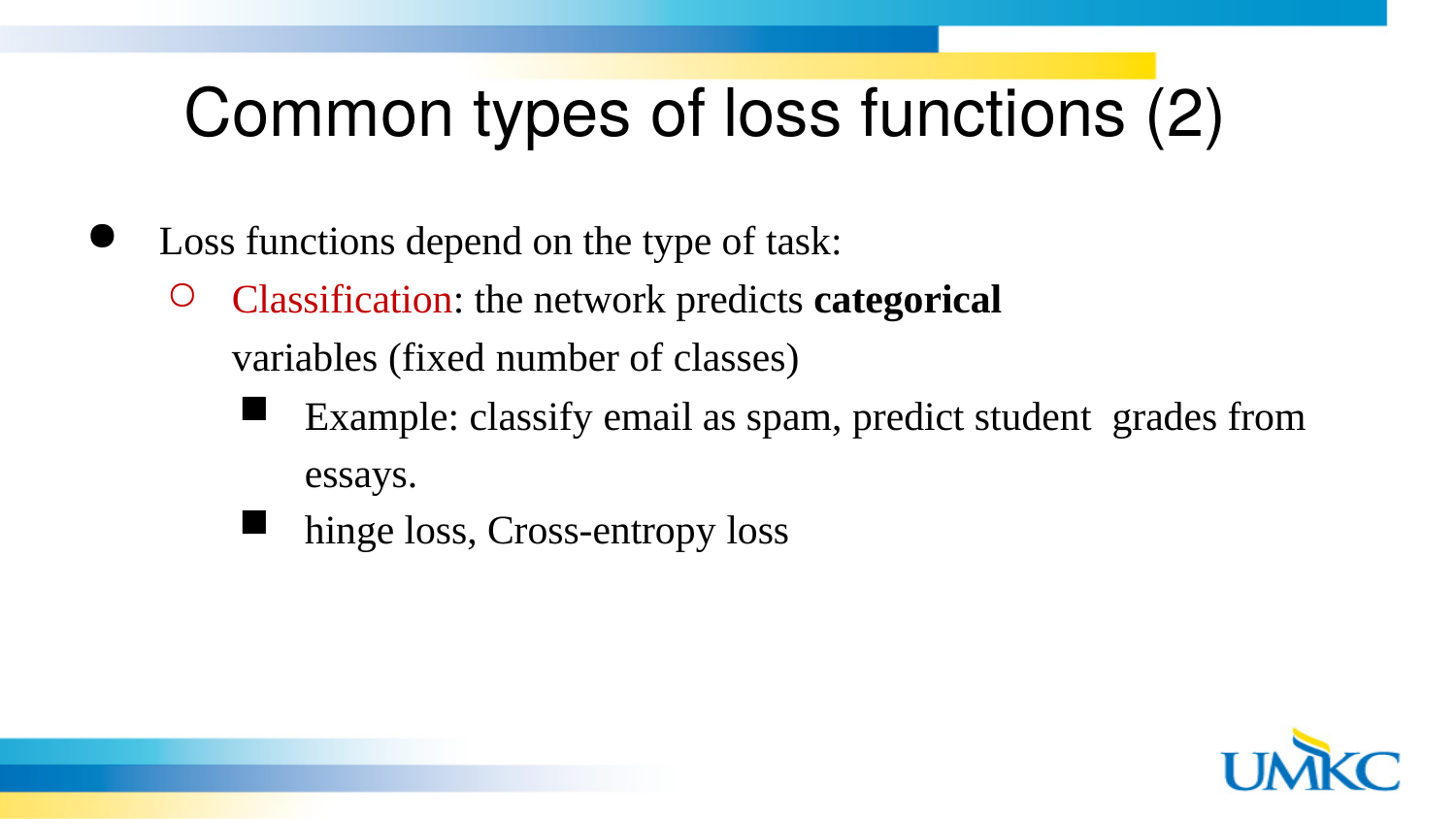

55
# Common types of loss functions (2)
Loss functions depend on the type of task:
Classification: the network predicts categorical
variables (fixed number of classes)
Example: classify email as spam, predict student  grades from essays.
hinge loss, Cross-entropy loss